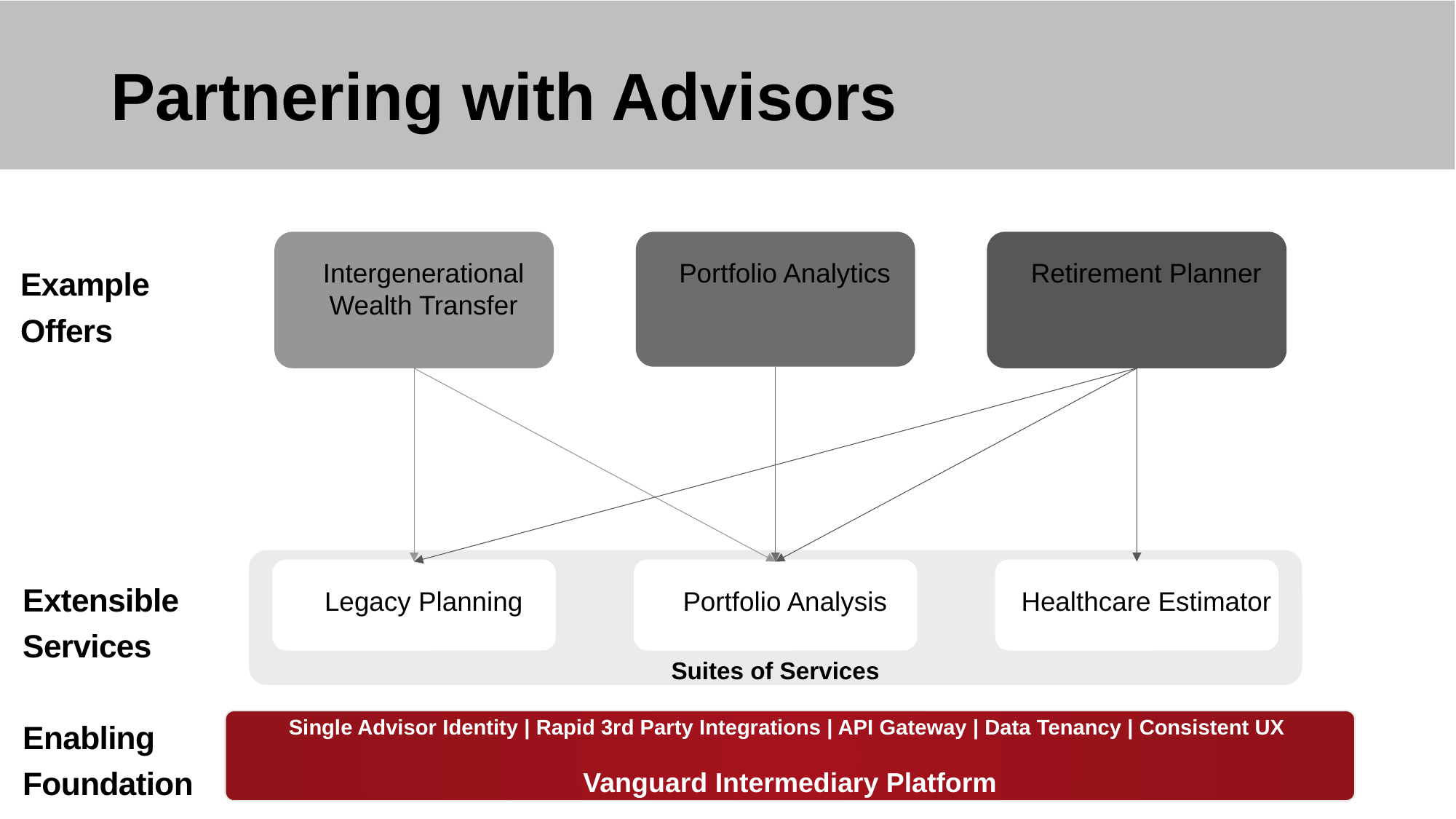

# Partnering with Advisors
Retirement Planner
Intergenerational Wealth Transfer
Portfolio Analytics
Example
Offers

Suites of Services
Legacy Planning
Portfolio Analysis
Healthcare Estimator
Extensible Services
Enabling  Foundation
Single Advisor Identity | Rapid 3rd Party Integrations | API Gateway | Data Tenancy | Consistent UX

Vanguard Intermediary Platform